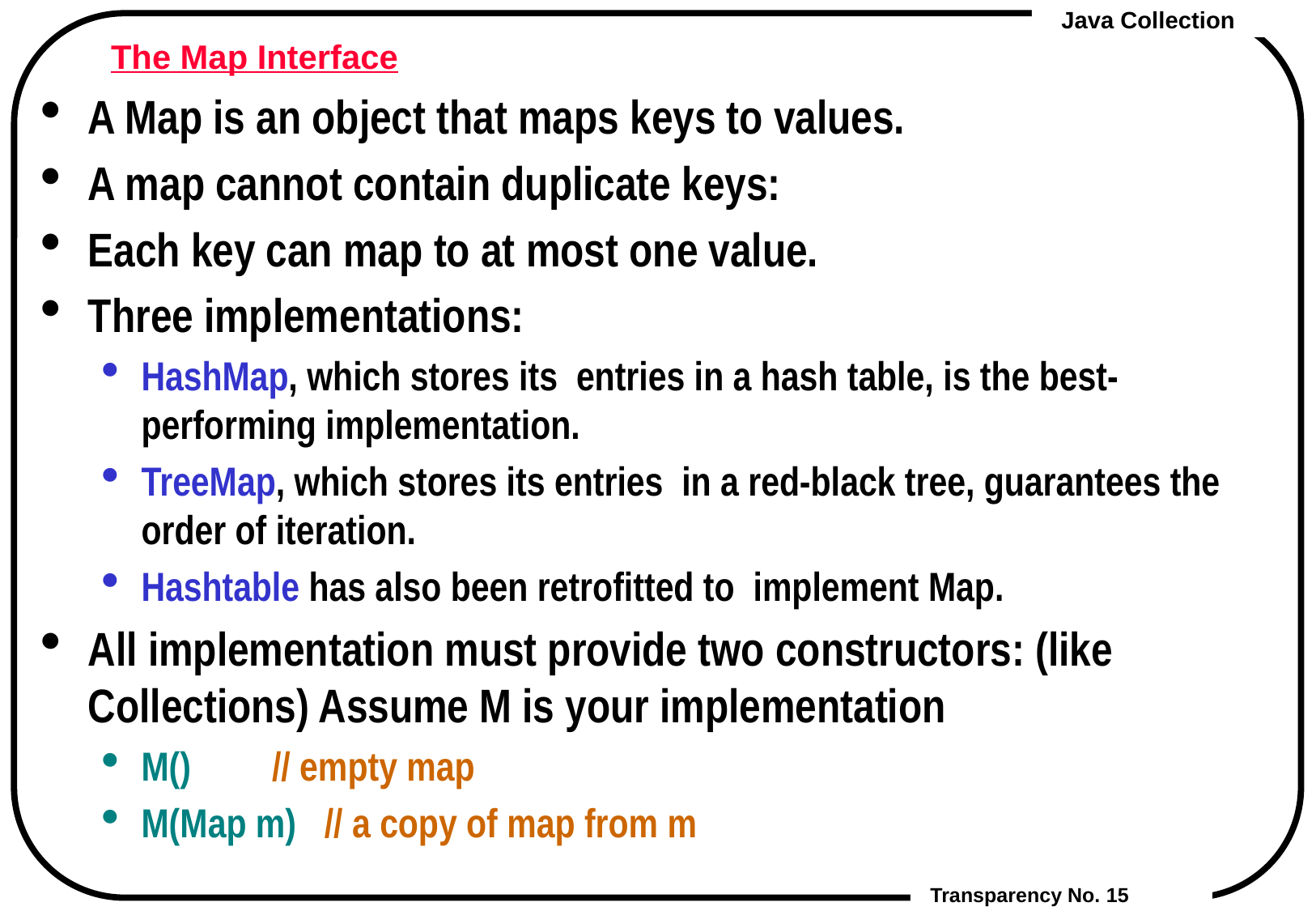

# The Map Interface
A Map is an object that maps keys to values.
A map cannot contain duplicate keys:
Each key can map to at most one value.
Three implementations:
HashMap, which stores its  entries in a hash table, is the best-performing implementation.
TreeMap, which stores its entries  in a red-black tree, guarantees the order of iteration.
Hashtable has also been retrofitted to  implement Map.
All implementation must provide two constructors: (like Collections) Assume M is your implementation
M() 	 // empty map
M(Map m)   // a copy of map from m